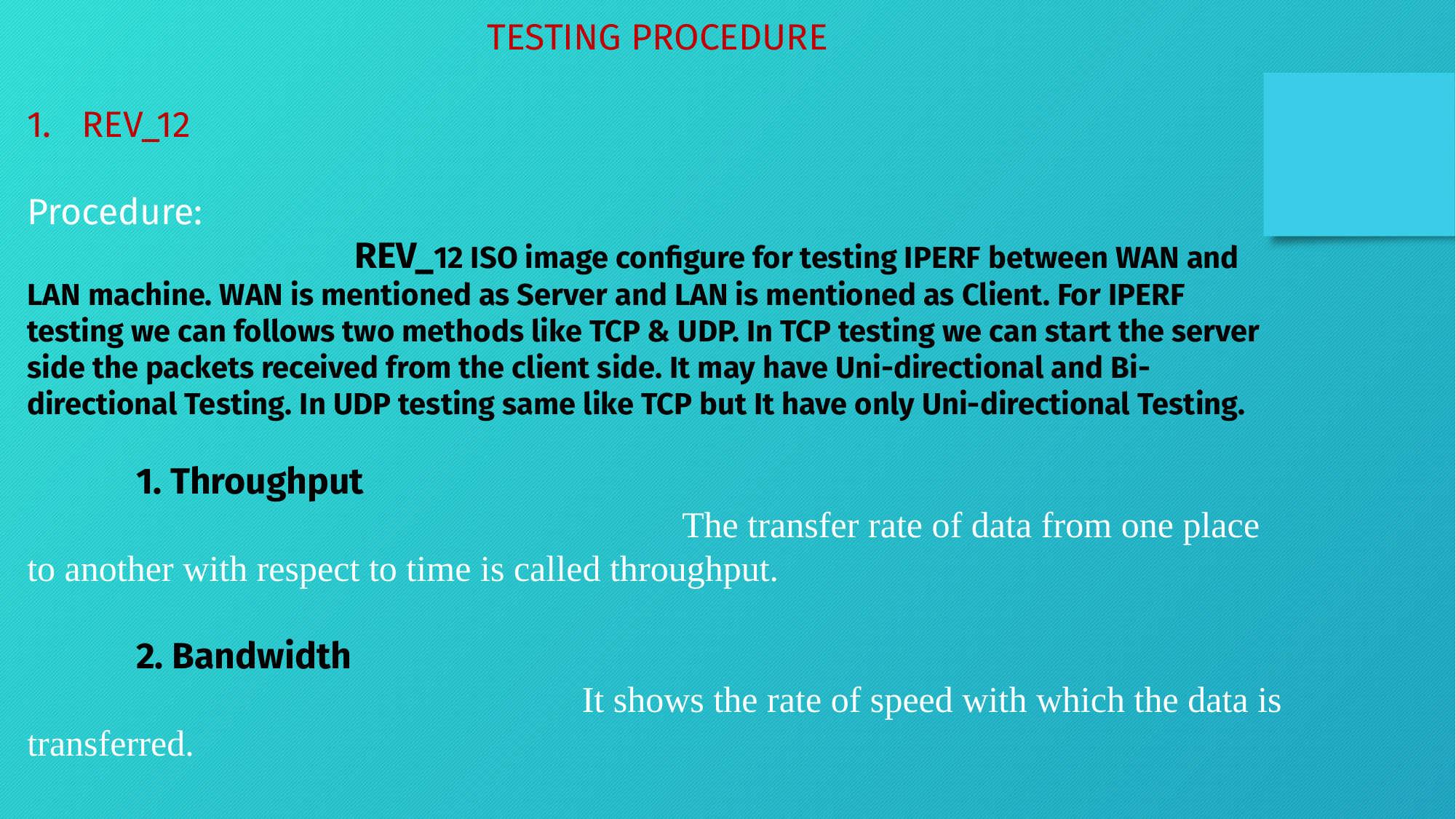

TESTING PROCEDURE

REV_12

Procedure:
			REV_12 ISO image configure for testing IPERF between WAN and LAN machine. WAN is mentioned as Server and LAN is mentioned as Client. For IPERF testing we can follows two methods like TCP & UDP. In TCP testing we can start the server side the packets received from the client side. It may have Uni-directional and Bi-directional Testing. In UDP testing same like TCP but It have only Uni-directional Testing.

	1. Throughput
						The transfer rate of data from one place to another with respect to time is called throughput.

	2. Bandwidth
					 It shows the rate of speed with which the data is transferred.